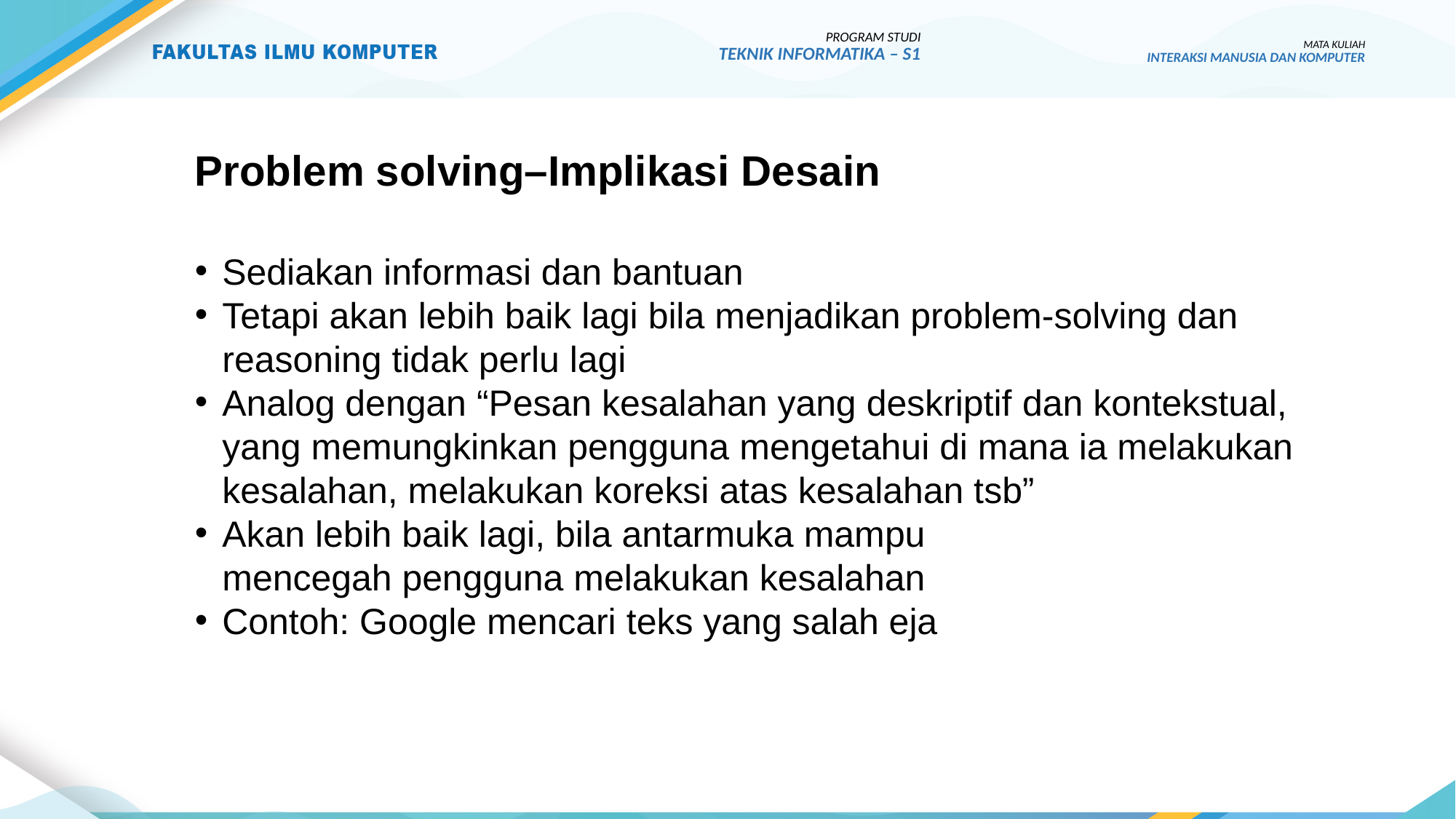

PROGRAM STUDI
TEKNIK INFORMATIKA – S1
MATA KULIAH
INTERAKSI MANUSIA DAN KOMPUTER
# Problem solving–Implikasi Desain
Sediakan informasi dan bantuan
Tetapi akan lebih baik lagi bila menjadikan problem-solving dan reasoning tidak perlu lagi
Analog dengan “Pesan kesalahan yang deskriptif dan kontekstual, yang memungkinkan pengguna mengetahui di mana ia melakukan kesalahan, melakukan koreksi atas kesalahan tsb”
Akan lebih baik lagi, bila antarmuka mampu
	mencegah pengguna melakukan kesalahan
Contoh: Google mencari teks yang salah eja